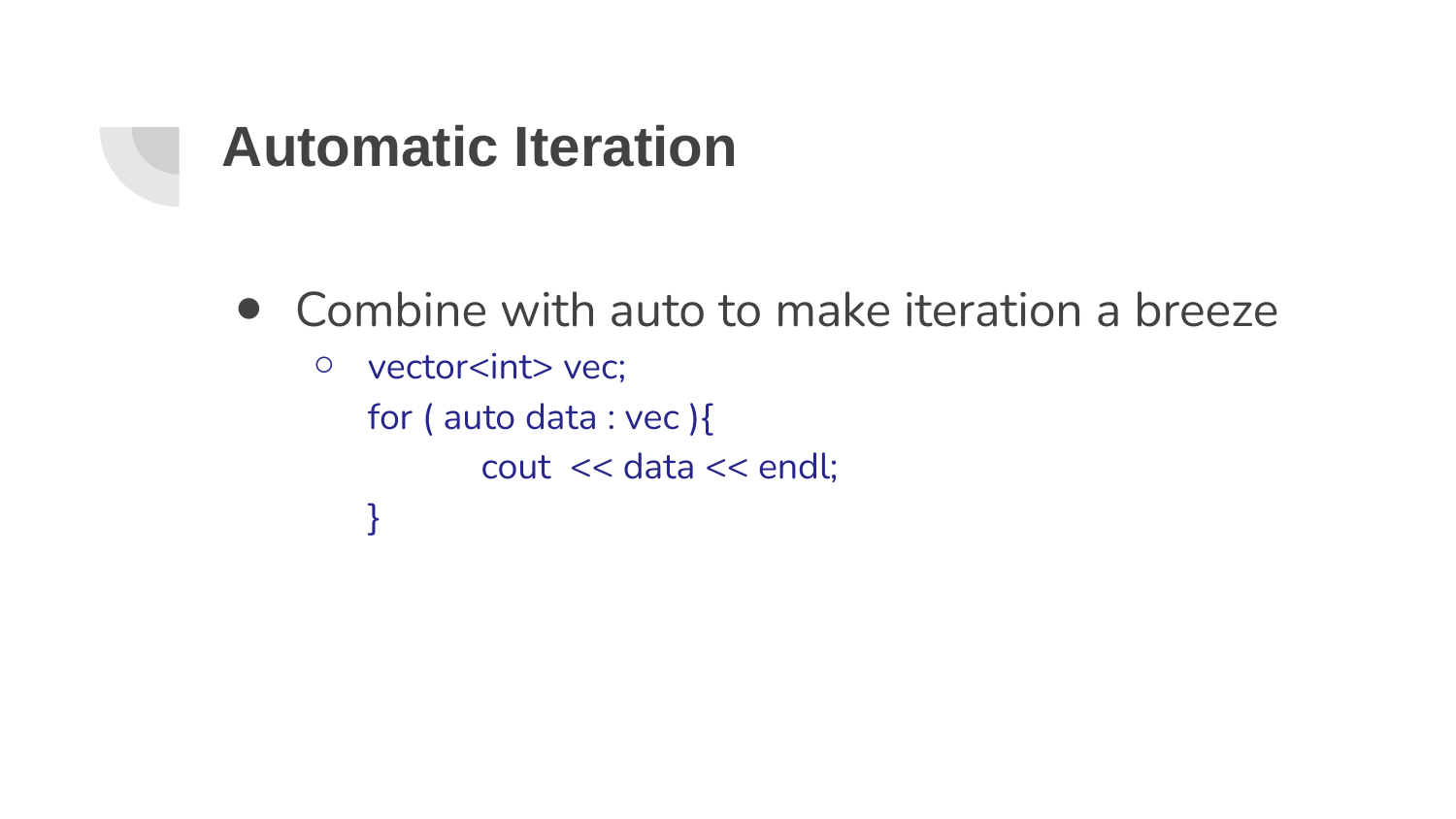

# Automatic Iteration
Combine with auto to make iteration a breeze
vector<int> vec;
for ( auto data : vec ){
            cout  << data << endl;
}